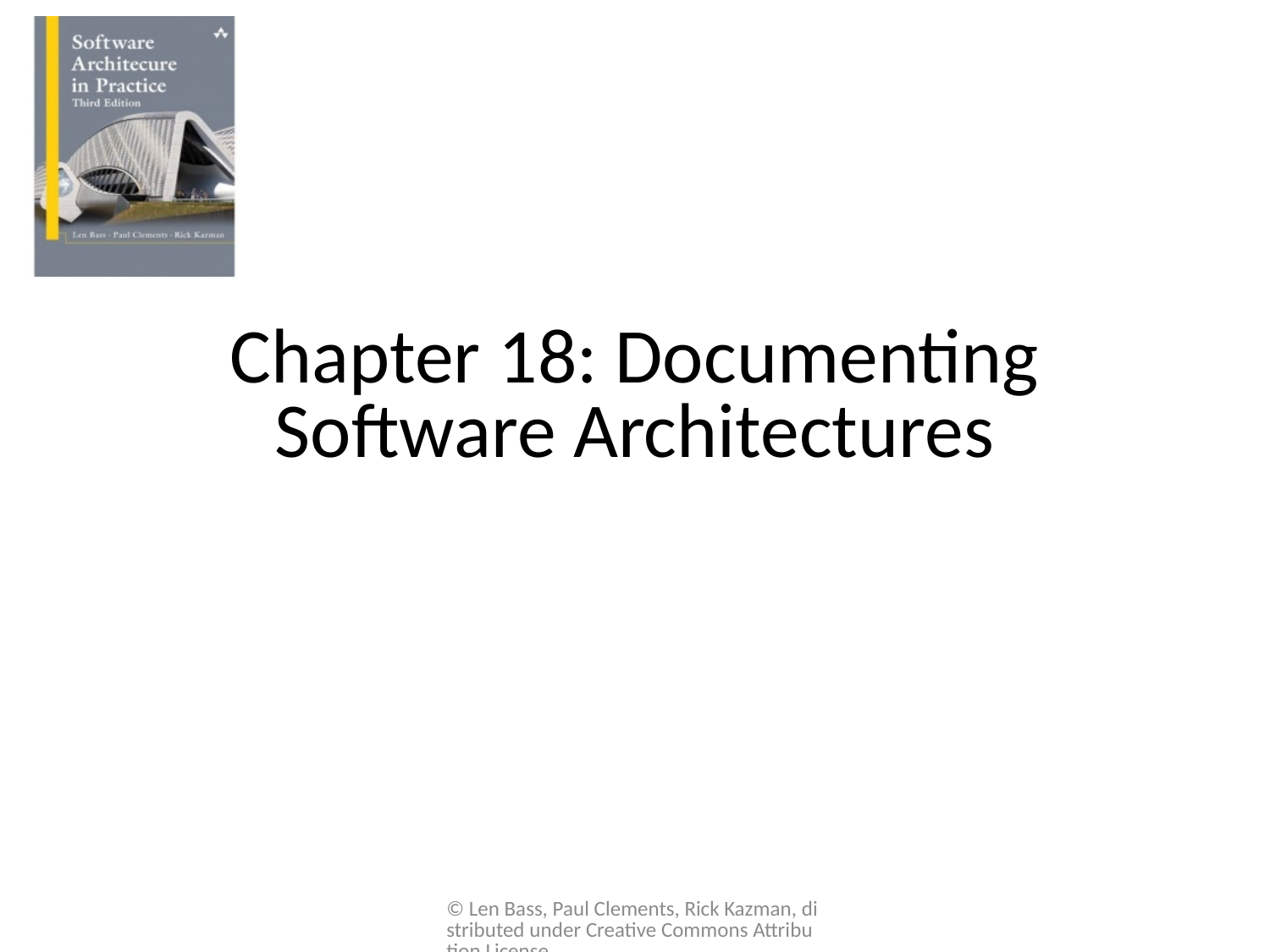

# Chapter 18: Documenting Software Architectures

© Len Bass, Paul Clements, Rick Kazman, distributed under Creative Commons Attribution License